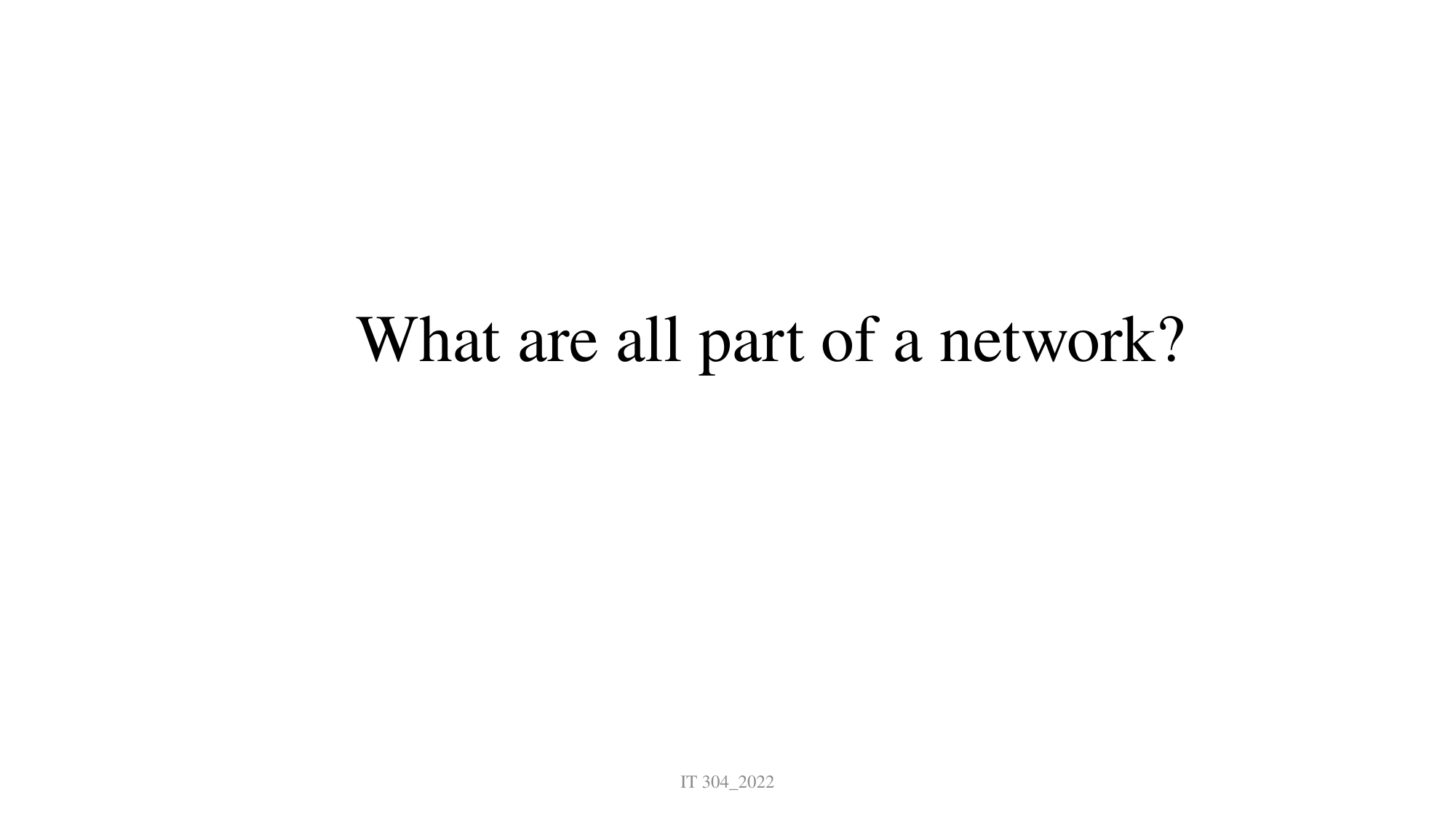

# What are all part of a network?
IT 304_2022